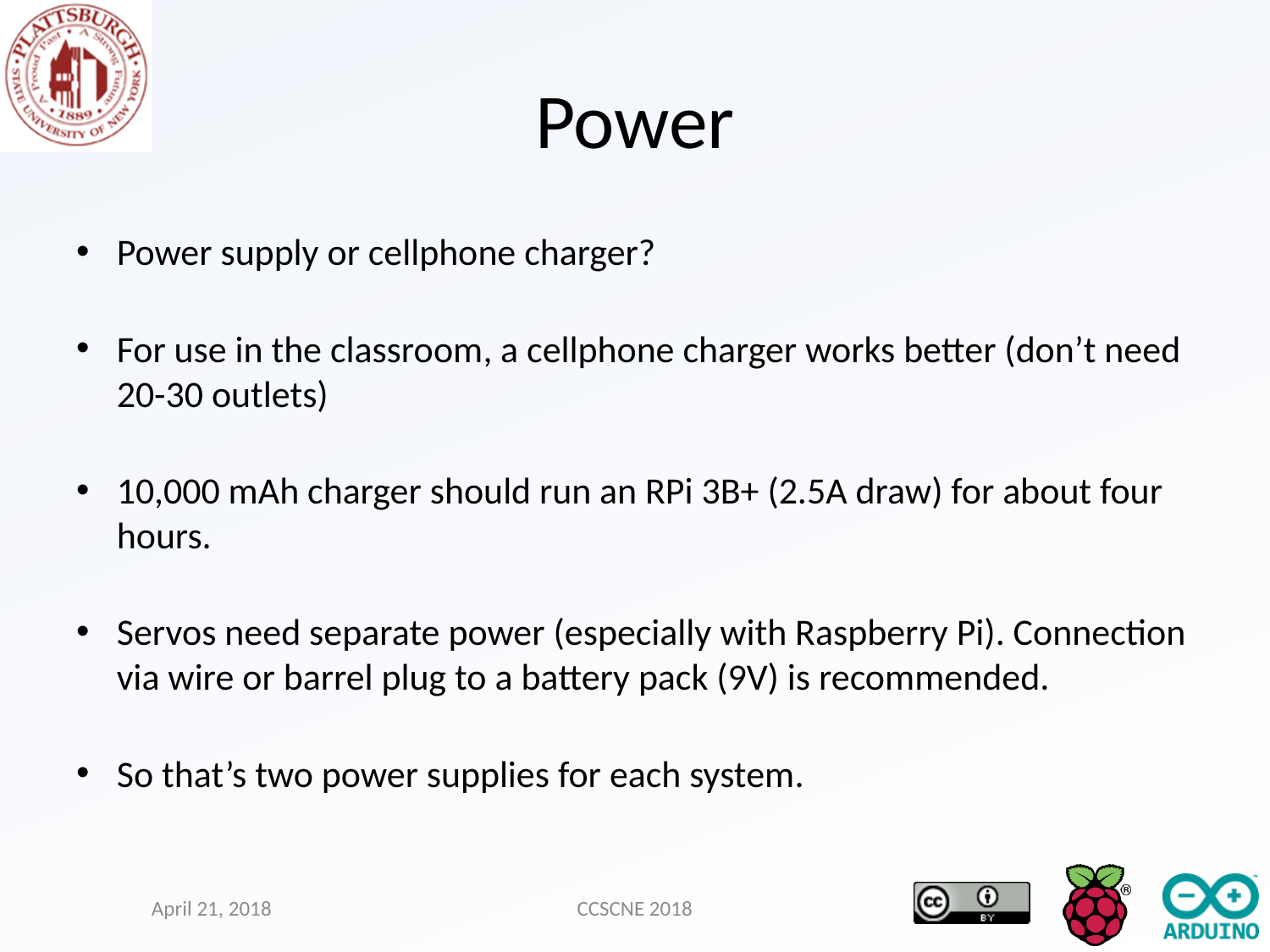

# Power
Power supply or cellphone charger?
For use in the classroom, a cellphone charger works better (don’t need 20-30 outlets)
10,000 mAh charger should run an RPi 3B+ (2.5A draw) for about four hours.
Servos need separate power (especially with Raspberry Pi). Connection via wire or barrel plug to a battery pack (9V) is recommended.
So that’s two power supplies for each system.
April 21, 2018
CCSCNE 2018